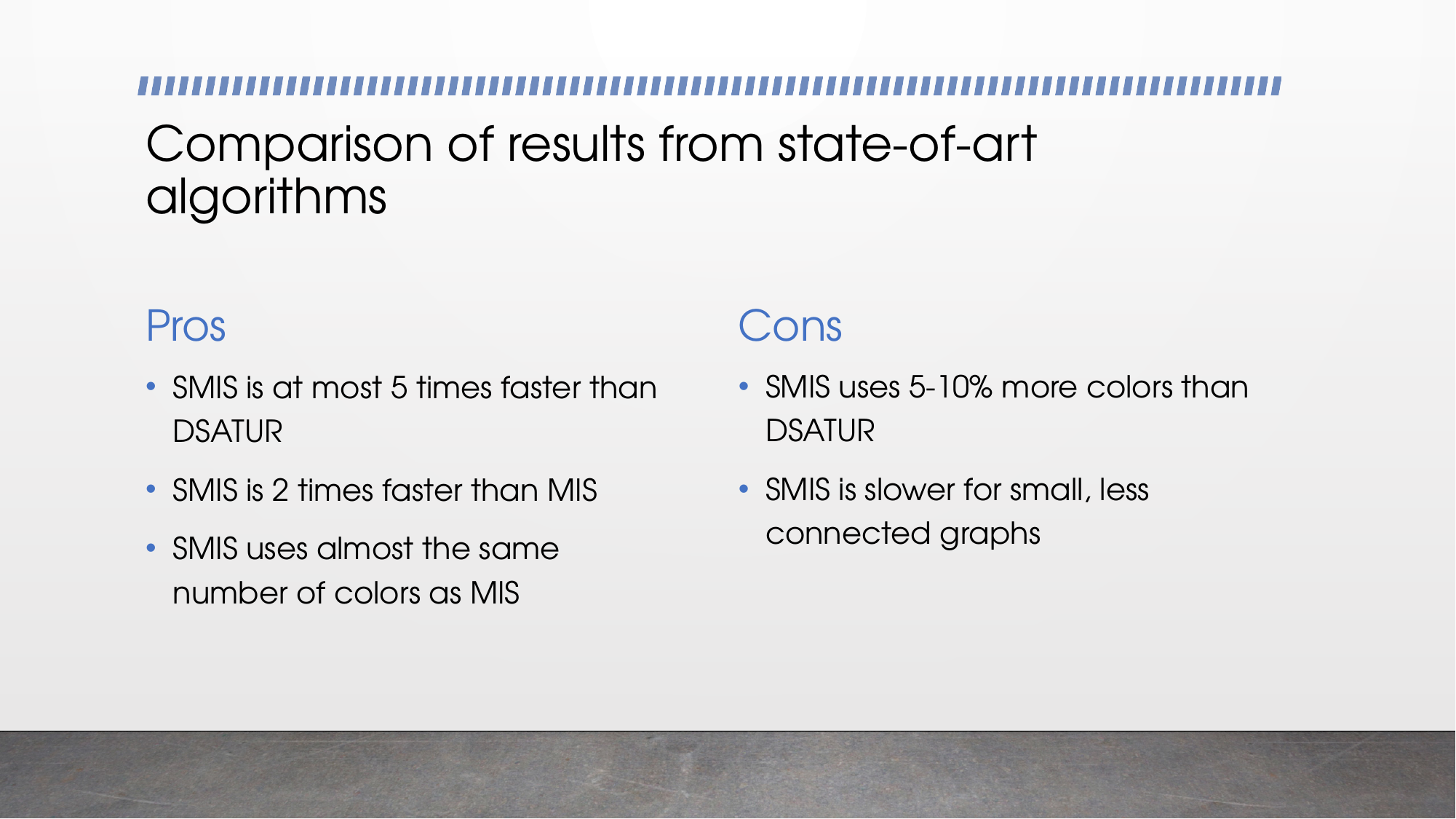

# Comparison of results from state-of-art algorithms
Pros
Cons
SMIS uses 5-10% more colors than DSATUR
SMIS is slower for small, less connected graphs

SMIS is at most 5 times faster than DSATUR
SMIS is 2 times faster than MIS
SMIS uses almost the same number of colors as MIS